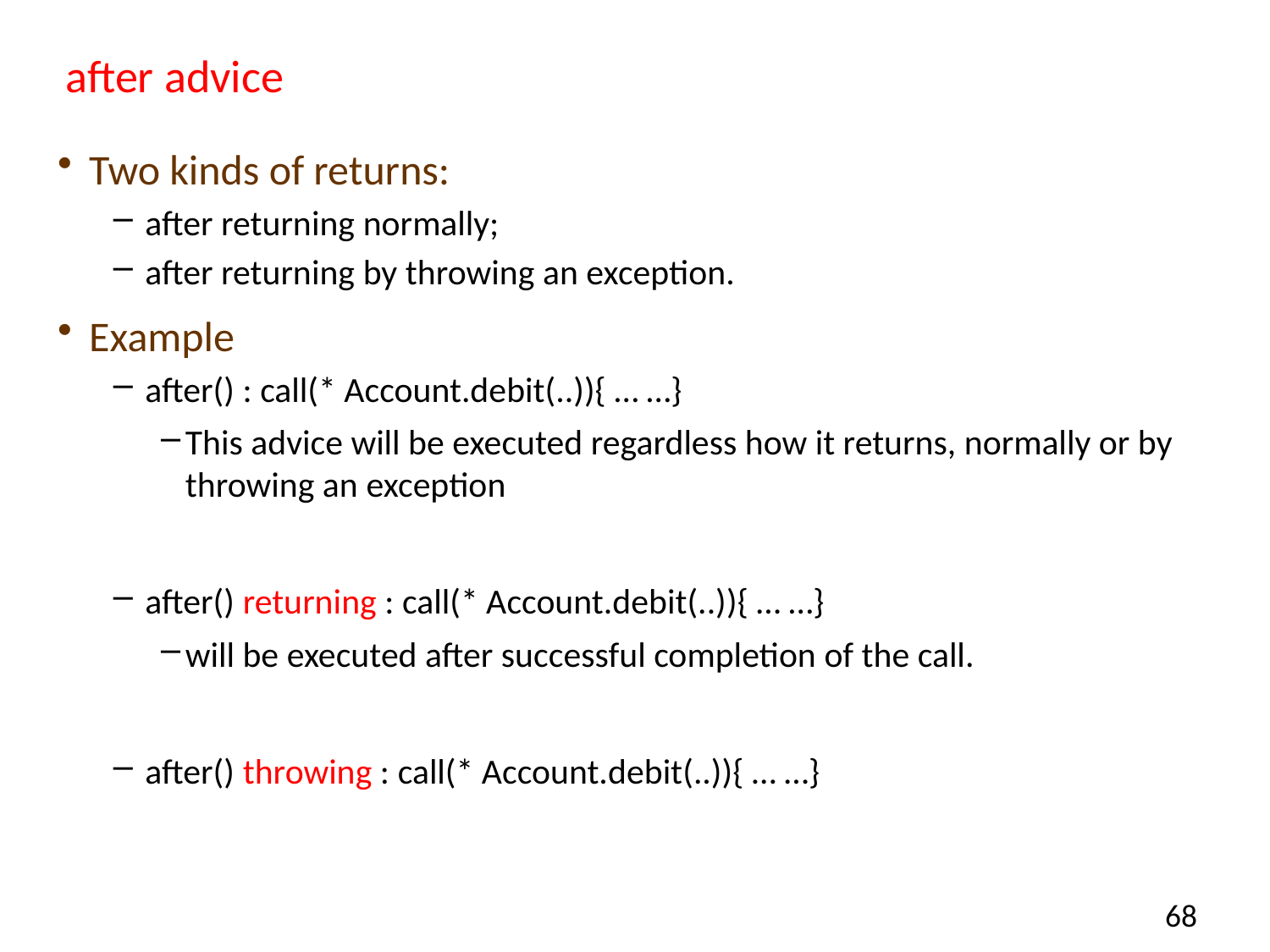

# after advice
Two kinds of returns:
after returning normally;
after returning by throwing an exception.
Example
after() : call(* Account.debit(..)){ … …}
This advice will be executed regardless how it returns, normally or by throwing an exception

after() returning : call(* Account.debit(..)){ … …}
will be executed after successful completion of the call.

after() throwing : call(* Account.debit(..)){ … …}

68